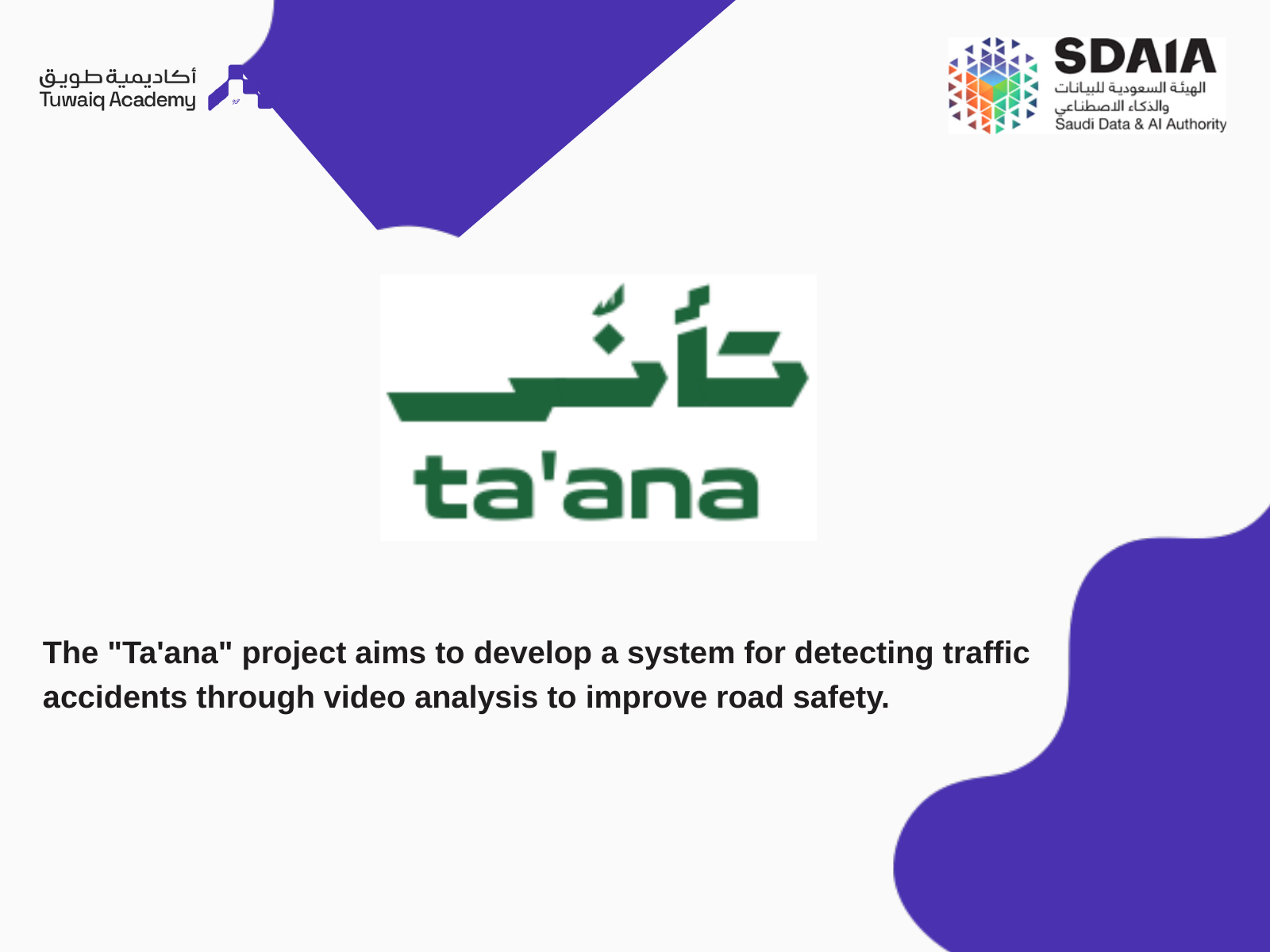

The "Ta'ana" project aims to develop a system for detecting traffic accidents through video analysis to improve road safety.